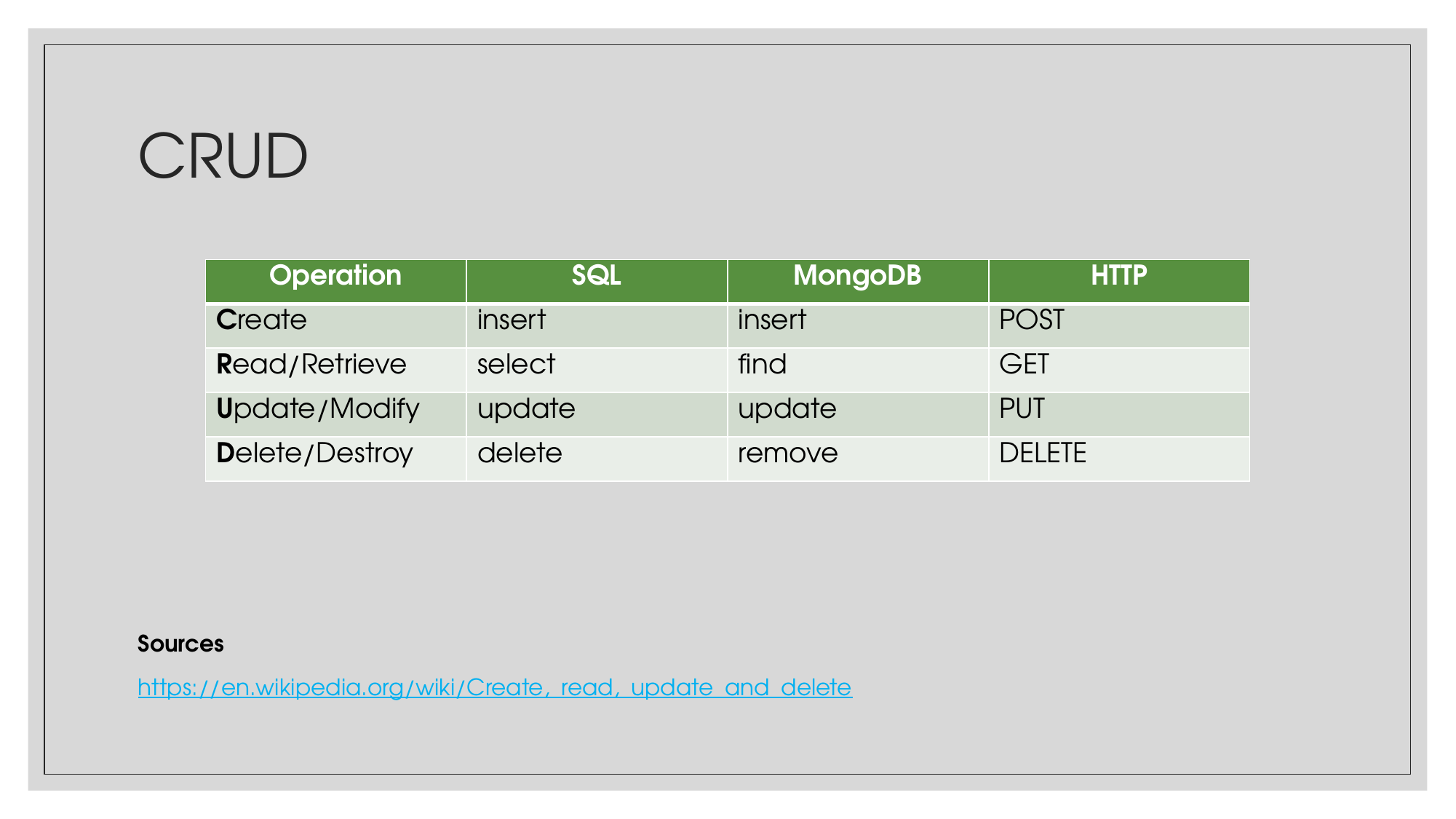

# CRUD
| Operation | SQL | MongoDB | HTTP |
| --- | --- | --- | --- |
| Create | insert | insert | POST |
| Read/Retrieve | select | find | GET |
| Update/Modify | update | update | PUT |
| Delete/Destroy | delete | remove | DELETE |
Sources
https://en.wikipedia.org/wiki/Create,_read,_update_and_delete